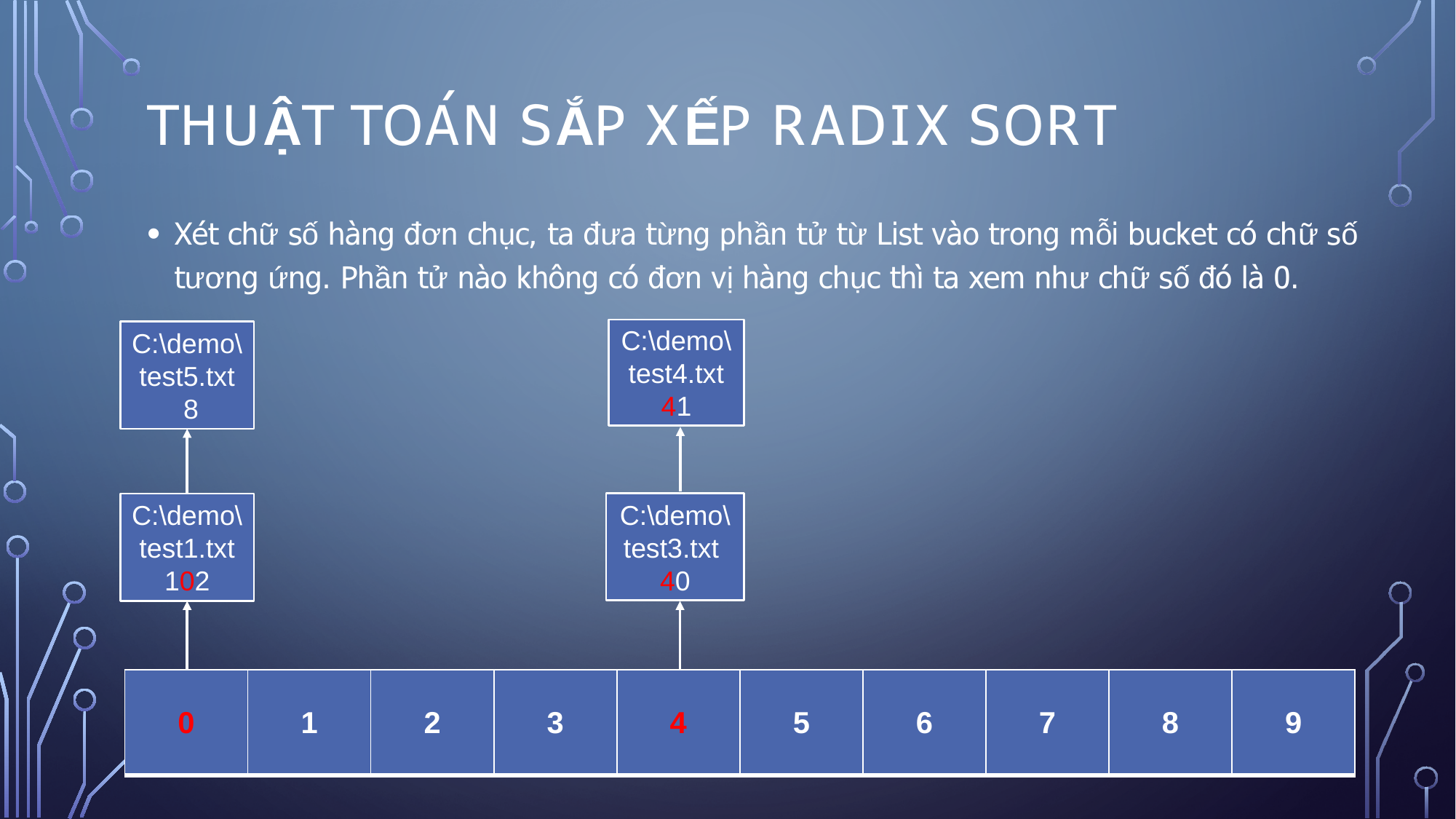

Thuật toán sắp xếp Radix Sort
Xét chữ số hàng đơn chục, ta đưa từng phần tử từ List vào trong mỗi bucket có chữ số tương ứng. Phần tử nào không có đơn vị hàng chục thì ta xem như chữ số đó là 0.
C:\demo\test4.txt
41
C:\demo\test5.txt
 8
C:\demo\test3.txt
40
C:\demo\test1.txt
102
| 0 | 1 | 2 | 3 | 4 | 5 | 6 | 7 | 8 | 9 |
| --- | --- | --- | --- | --- | --- | --- | --- | --- | --- |